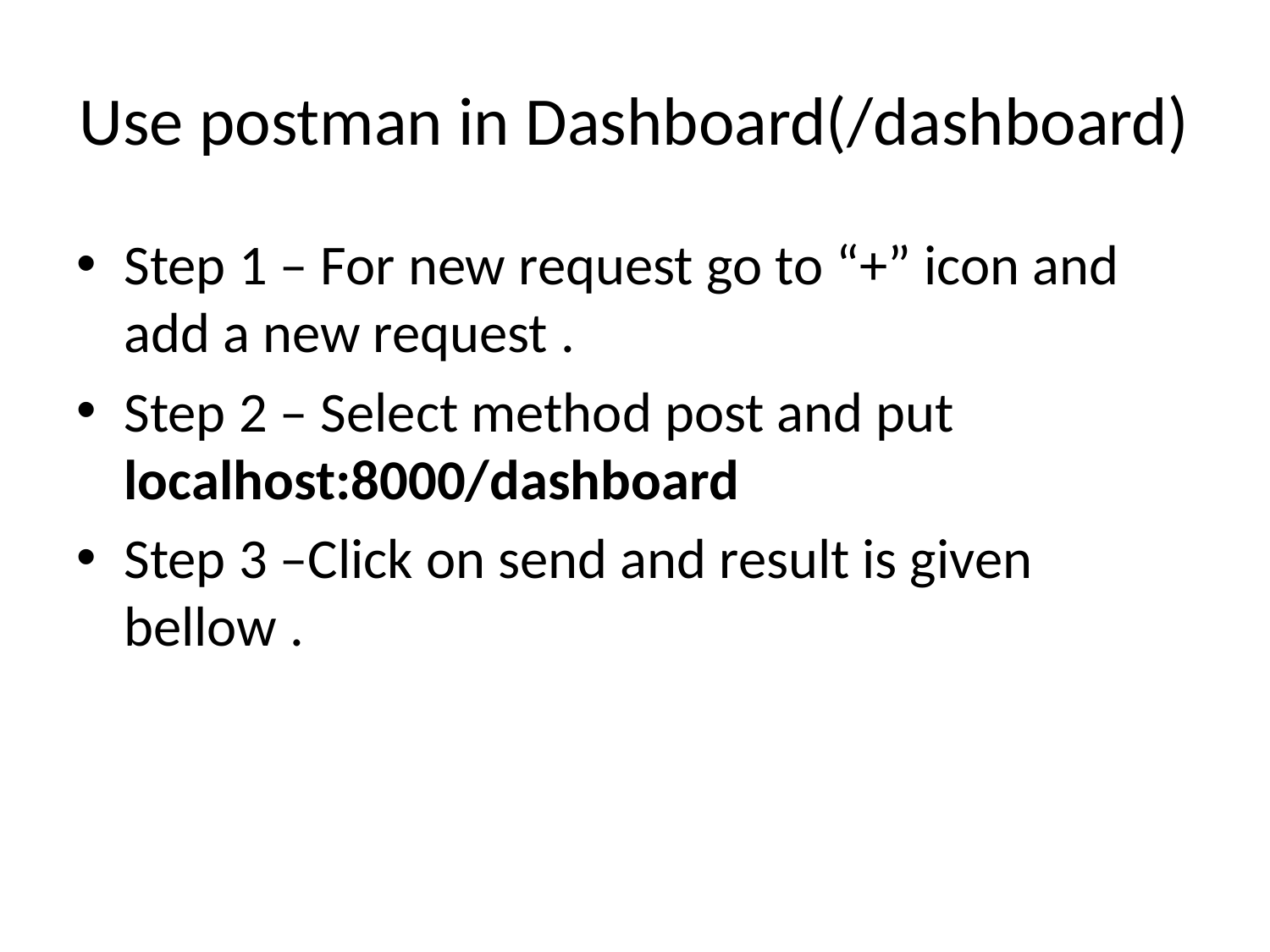

# Use postman in Dashboard(/dashboard)
Step 1 – For new request go to “+” icon and add a new request .
Step 2 – Select method post and put localhost:8000/dashboard
Step 3 –Click on send and result is given bellow .